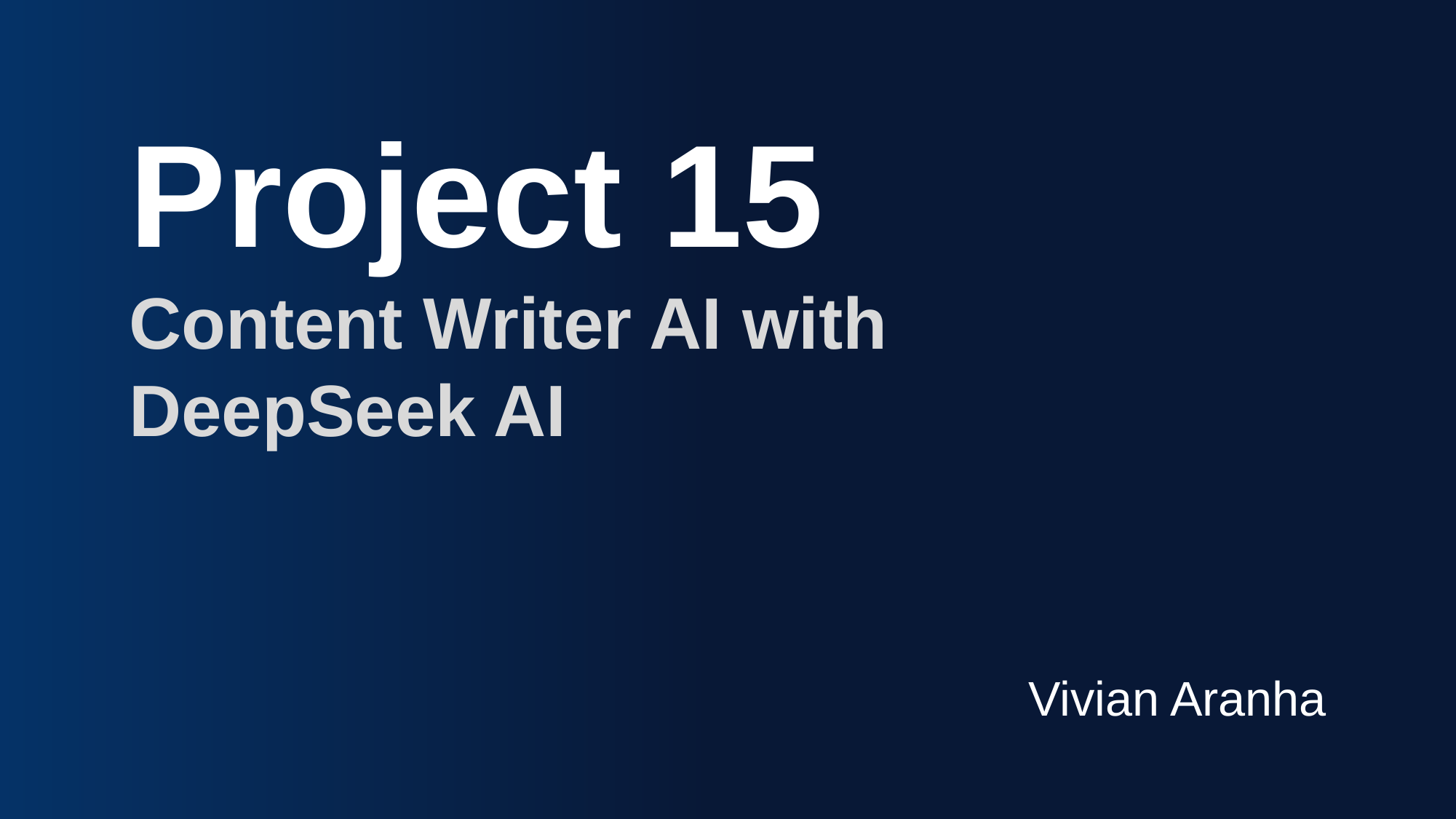

Project 15
Content Writer AI with
DeepSeek AI
Vivian Aranha